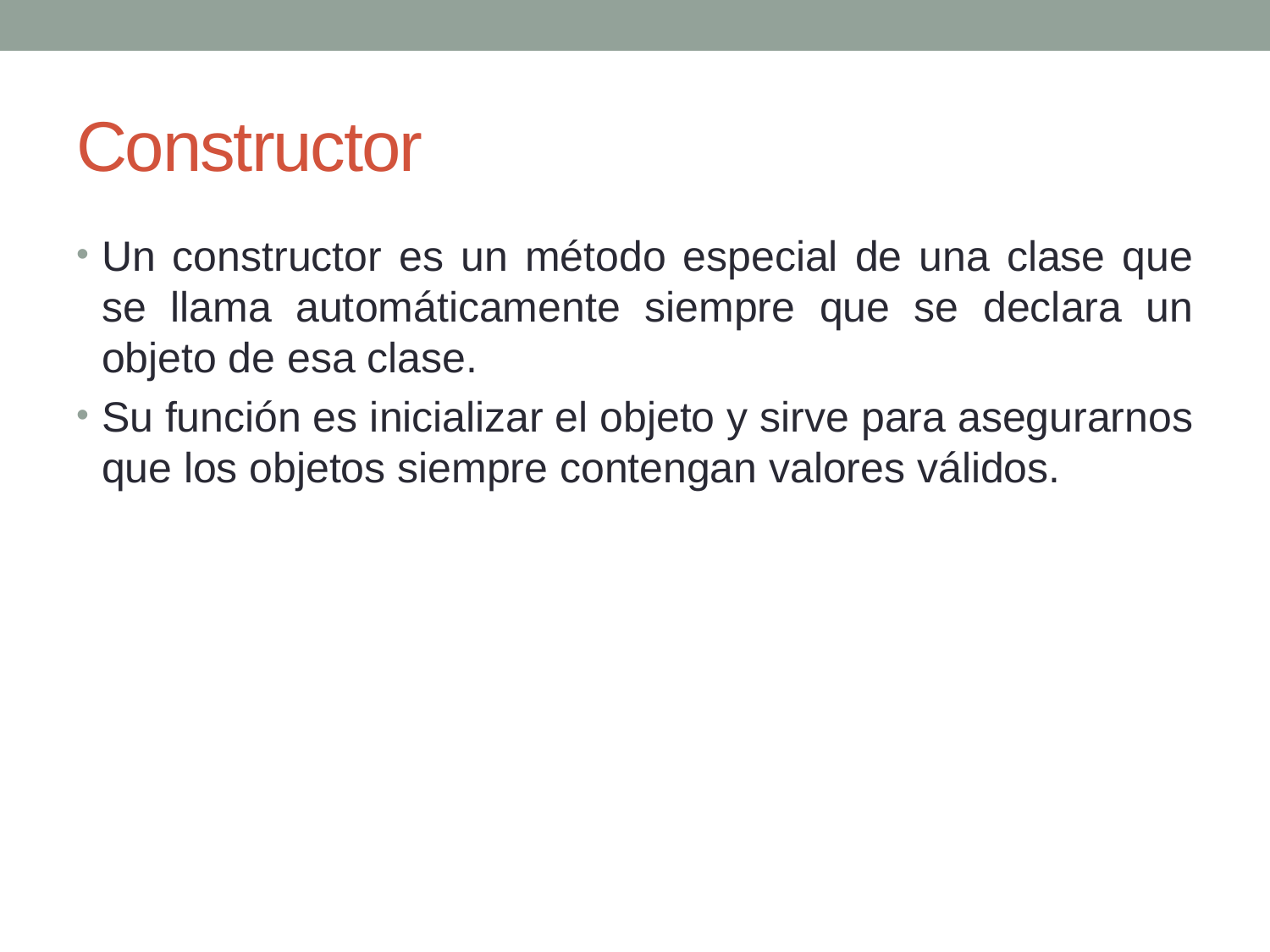

# Constructor
Un constructor es un método especial de una clase que se llama automáticamente siempre que se declara un objeto de esa clase.
Su función es inicializar el objeto y sirve para asegurarnos que los objetos siempre contengan valores válidos.